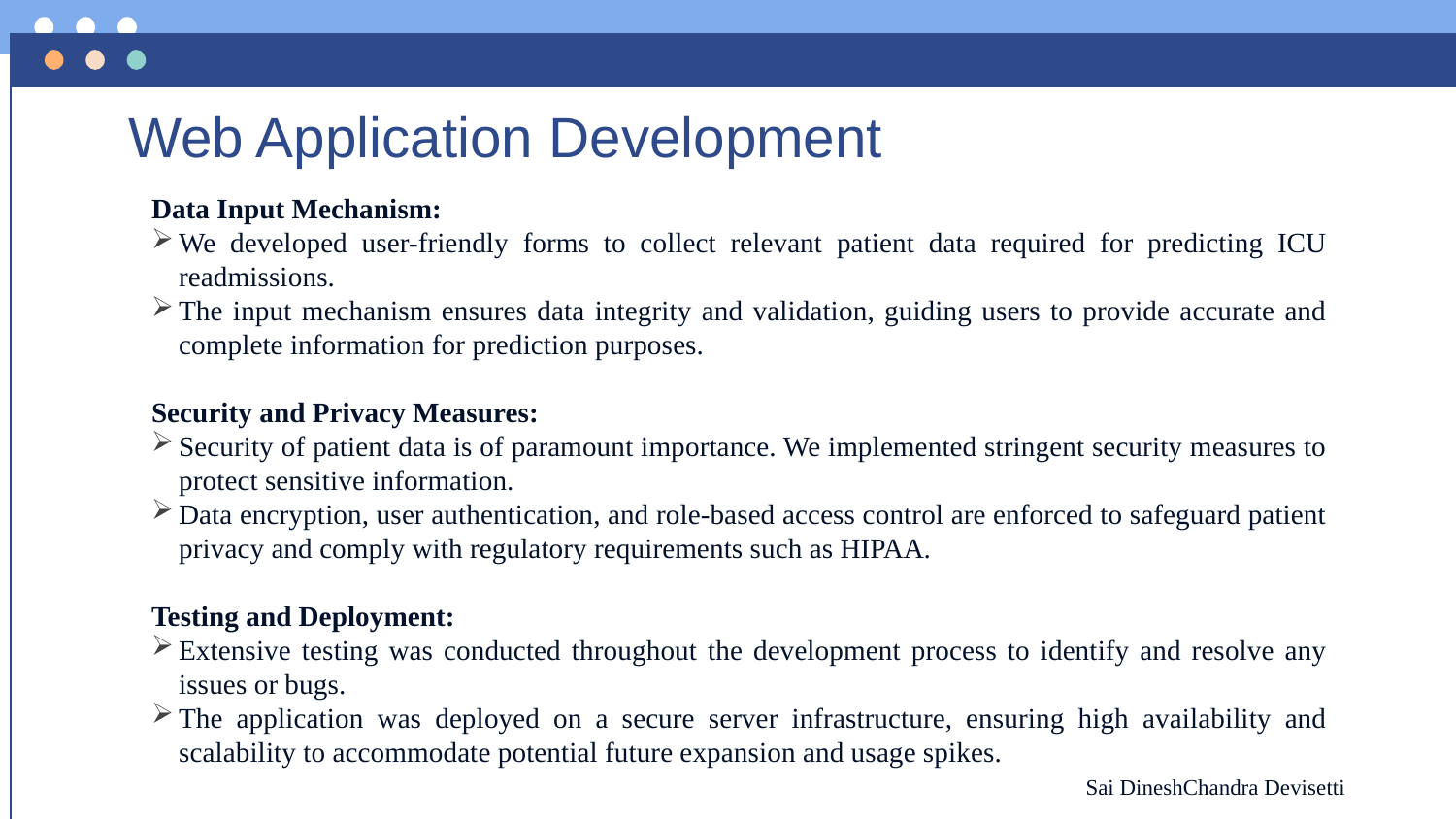

# Web Application Development
Data Input Mechanism:
We developed user-friendly forms to collect relevant patient data required for predicting ICU readmissions.
The input mechanism ensures data integrity and validation, guiding users to provide accurate and complete information for prediction purposes.

Security and Privacy Measures:
Security of patient data is of paramount importance. We implemented stringent security measures to protect sensitive information.
Data encryption, user authentication, and role-based access control are enforced to safeguard patient privacy and comply with regulatory requirements such as HIPAA.

Testing and Deployment:
Extensive testing was conducted throughout the development process to identify and resolve any issues or bugs.
The application was deployed on a secure server infrastructure, ensuring high availability and scalability to accommodate potential future expansion and usage spikes.
Sai DineshChandra Devisetti